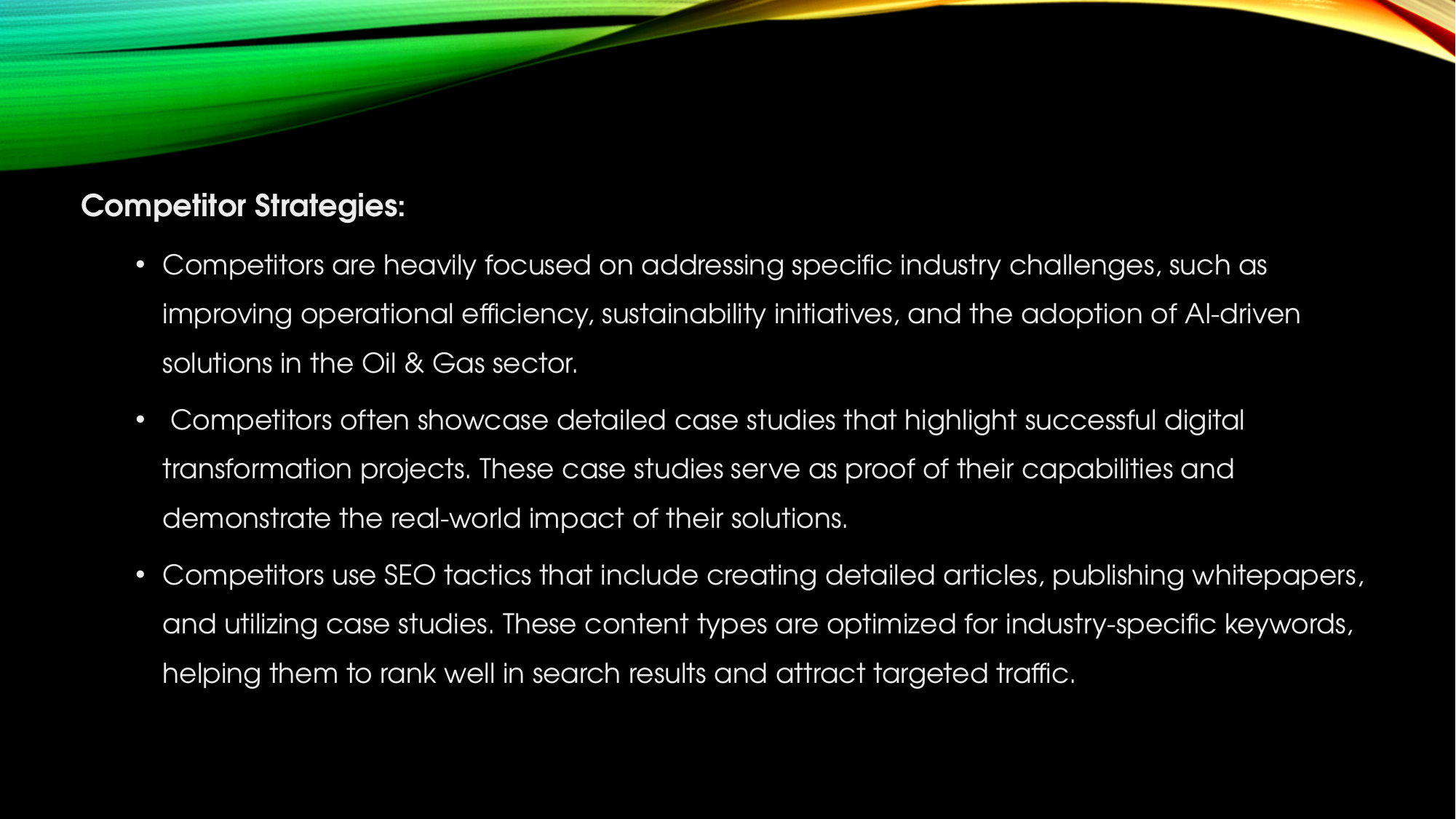

Competitor Strategies:
Competitors are heavily focused on addressing specific industry challenges, such as improving operational efficiency, sustainability initiatives, and the adoption of AI-driven solutions in the Oil & Gas sector.
 Competitors often showcase detailed case studies that highlight successful digital transformation projects. These case studies serve as proof of their capabilities and demonstrate the real-world impact of their solutions.
Competitors use SEO tactics that include creating detailed articles, publishing whitepapers, and utilizing case studies. These content types are optimized for industry-specific keywords, helping them to rank well in search results and attract targeted traffic.